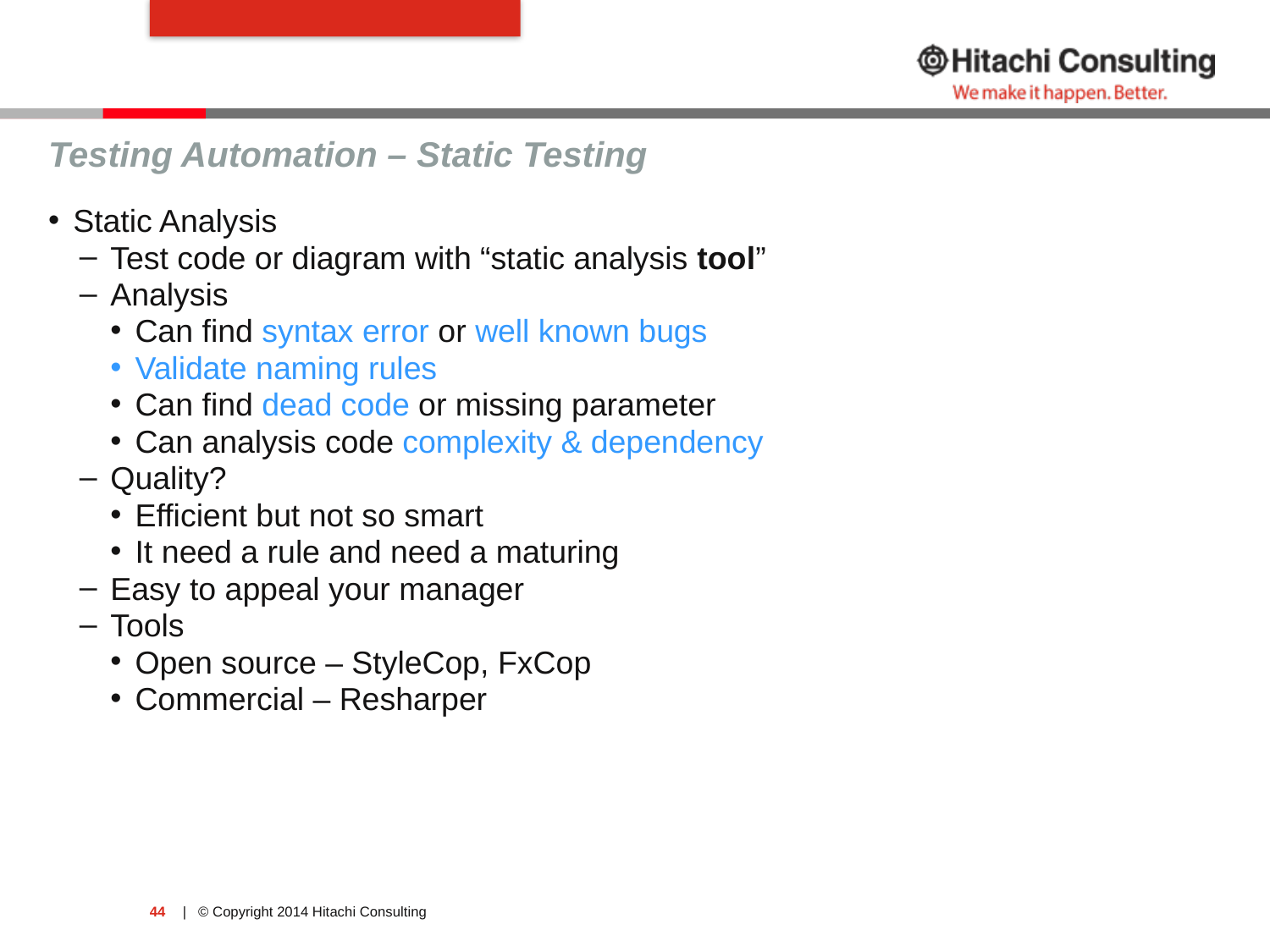

#
Testing Automation – Static Testing
Static Analysis
Test code or diagram with “static analysis tool”
Analysis
Can find syntax error or well known bugs
Validate naming rules
Can find dead code or missing parameter
Can analysis code complexity & dependency
Quality?
Efficient but not so smart
It need a rule and need a maturing
Easy to appeal your manager
Tools
Open source – StyleCop, FxCop
Commercial – Resharper